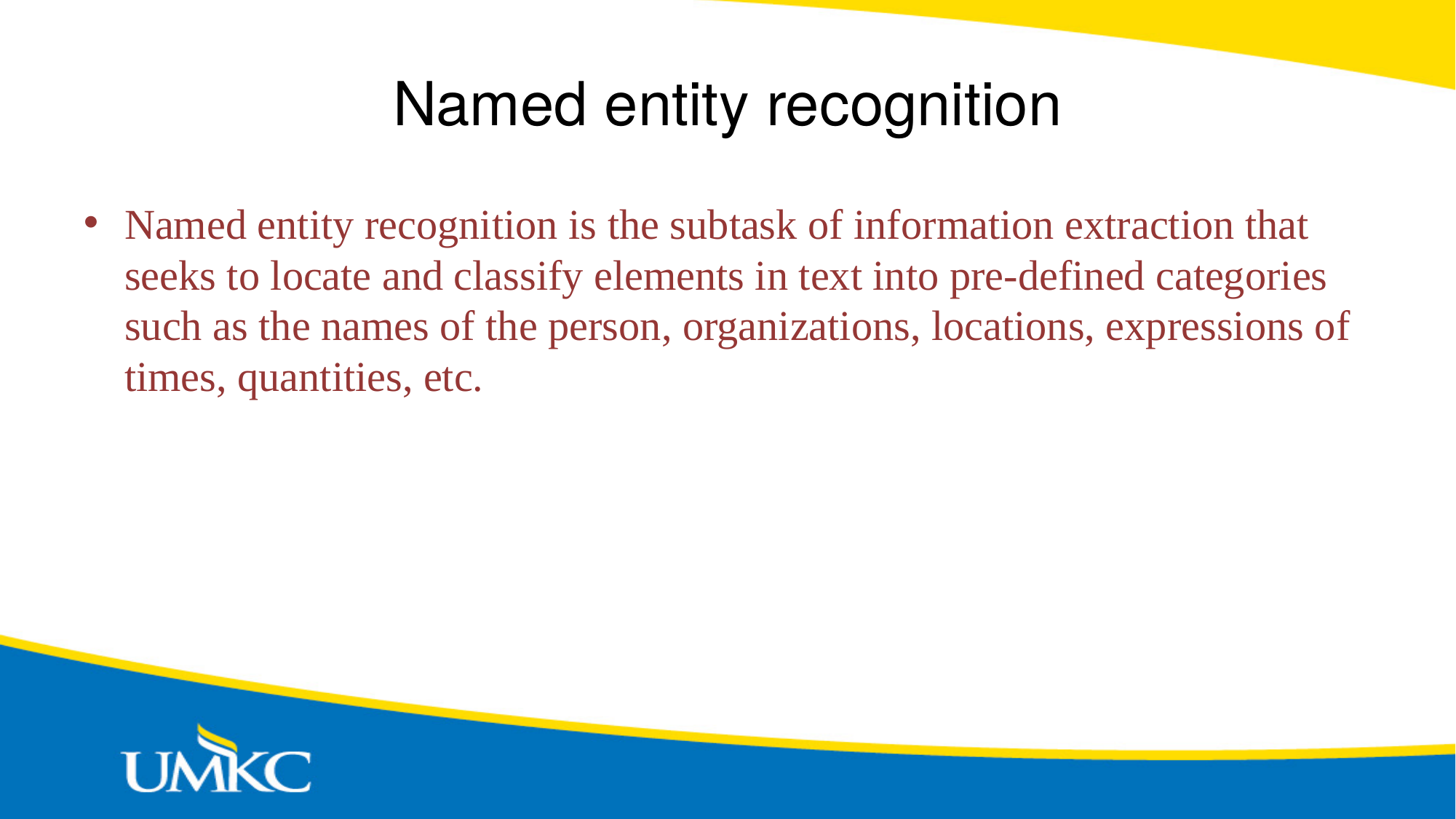

# Named entity recognition
Named entity recognition is the subtask of information extraction that seeks to locate and classify elements in text into pre-defined categories such as the names of the person, organizations, locations, expressions of times, quantities, etc.